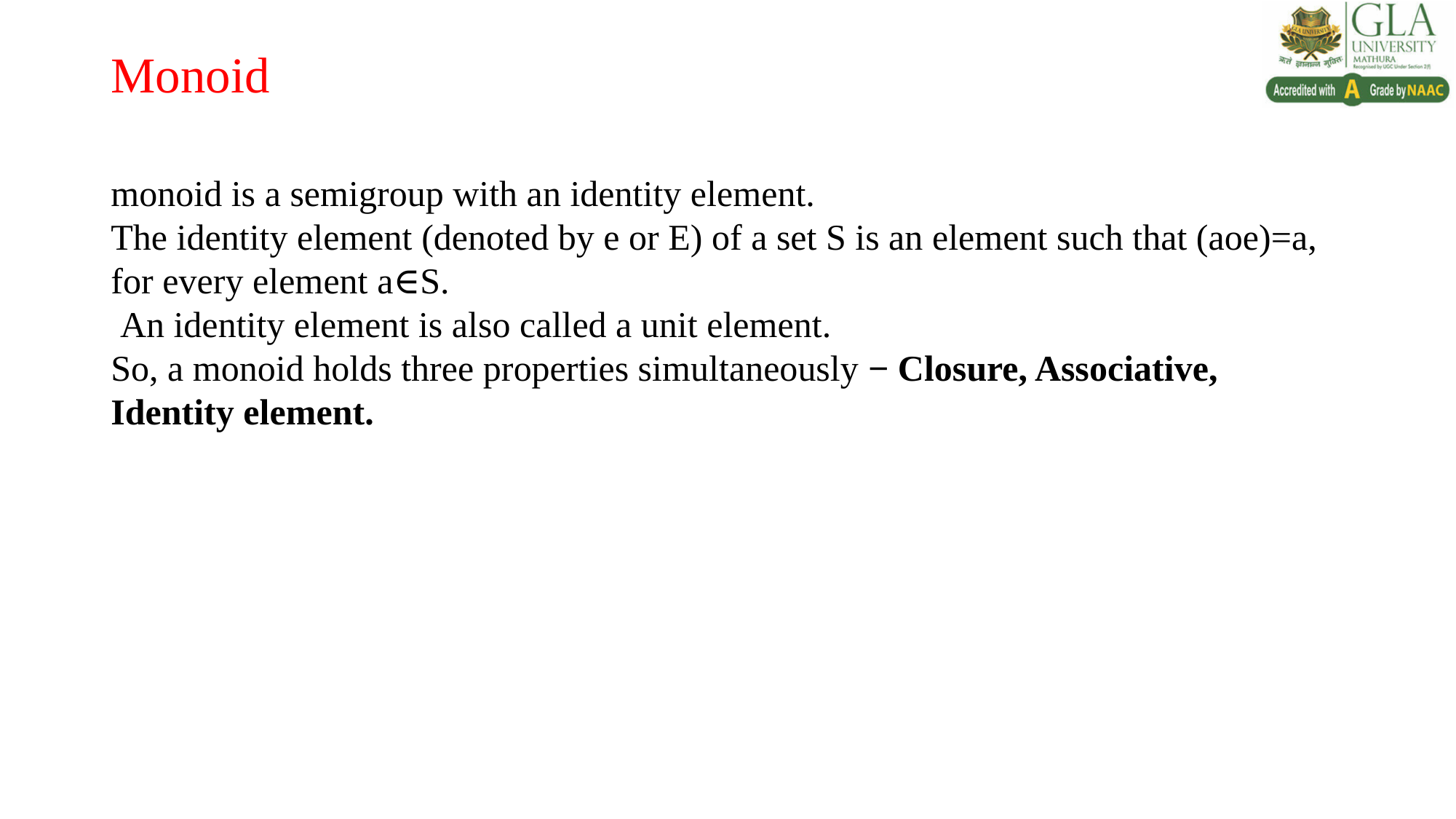

# Monoid

monoid is a semigroup with an identity element.
The identity element (denoted by e or E) of a set S is an element such that (aοe)=a, for every element a∈S.
 An identity element is also called a unit element.
So, a monoid holds three properties simultaneously − Closure, Associative, Identity element.